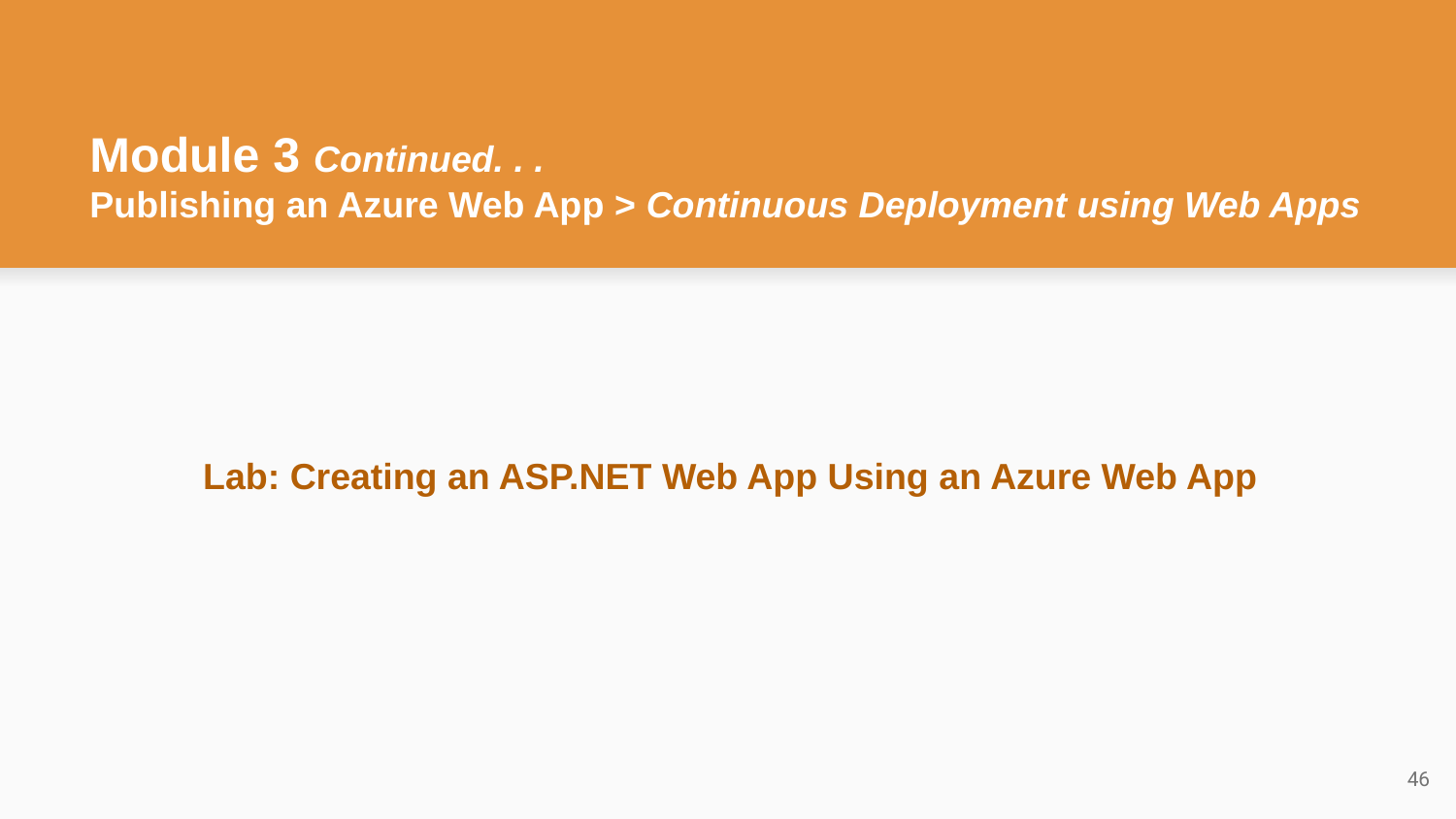

# Module 3 Continued. . .
Publishing an Azure Web App > Continuous Deployment using Web Apps

Lab: Creating an ASP.NET Web App Using an Azure Web App
46